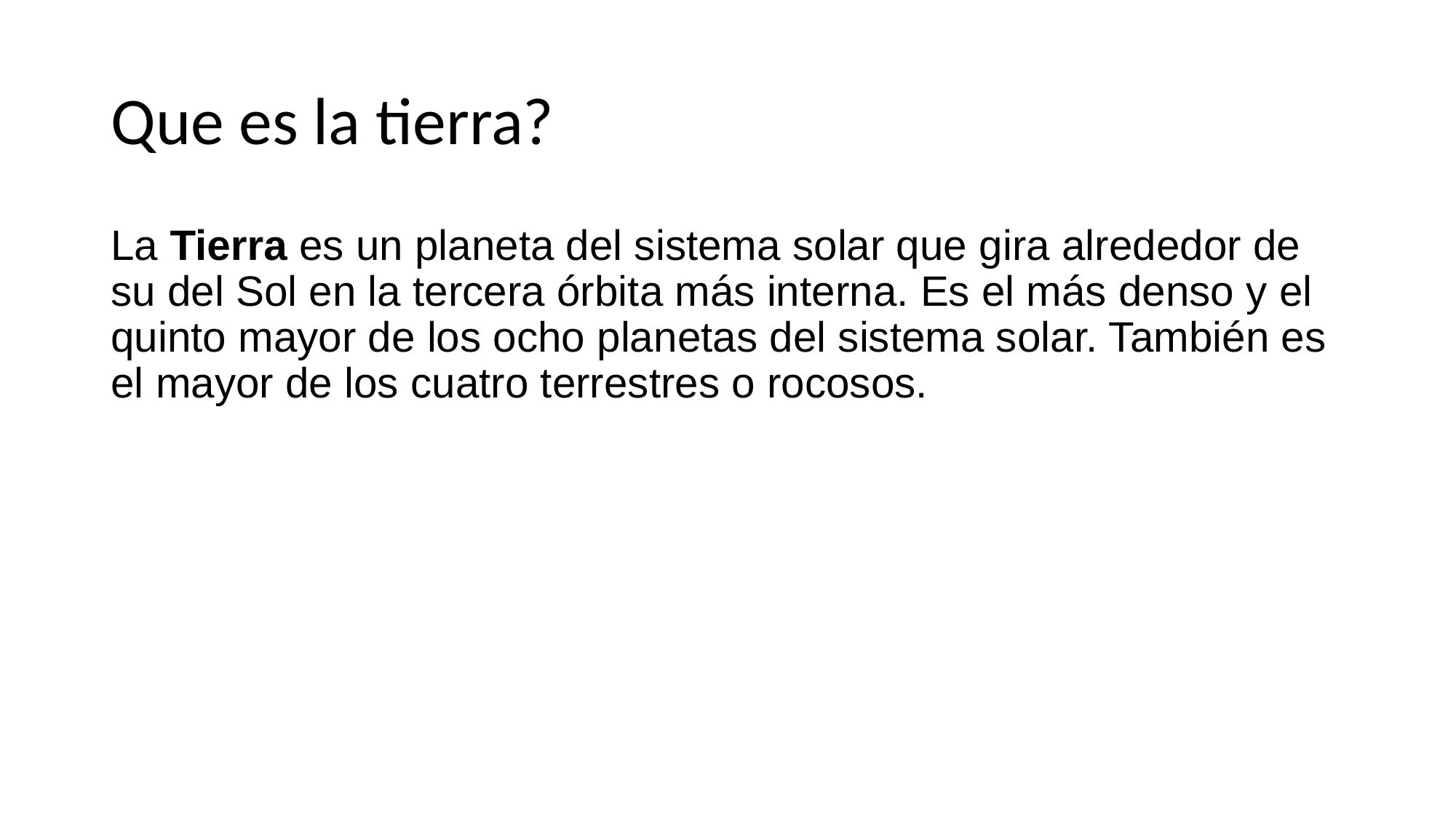

# Que es la tierra?
La Tierra es un planeta del sistema solar que gira alrededor de su del Sol en la tercera órbita más interna. Es el más denso y el quinto mayor de los ocho planetas del sistema solar. También es el mayor de los cuatro terrestres o rocosos.